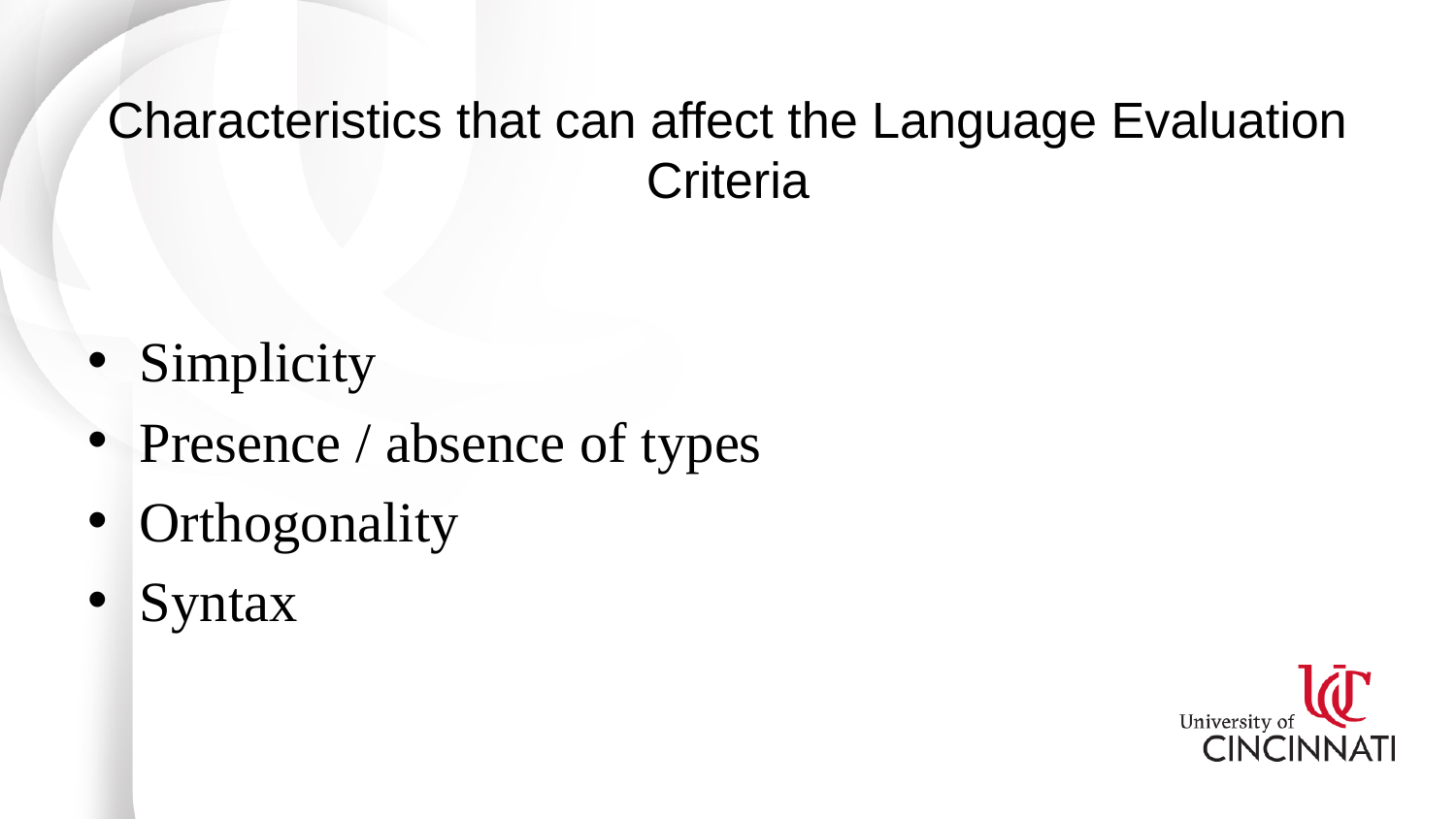

# Characteristics that can affect the Language Evaluation Criteria

Simplicity
Presence / absence of types
Orthogonality
Syntax